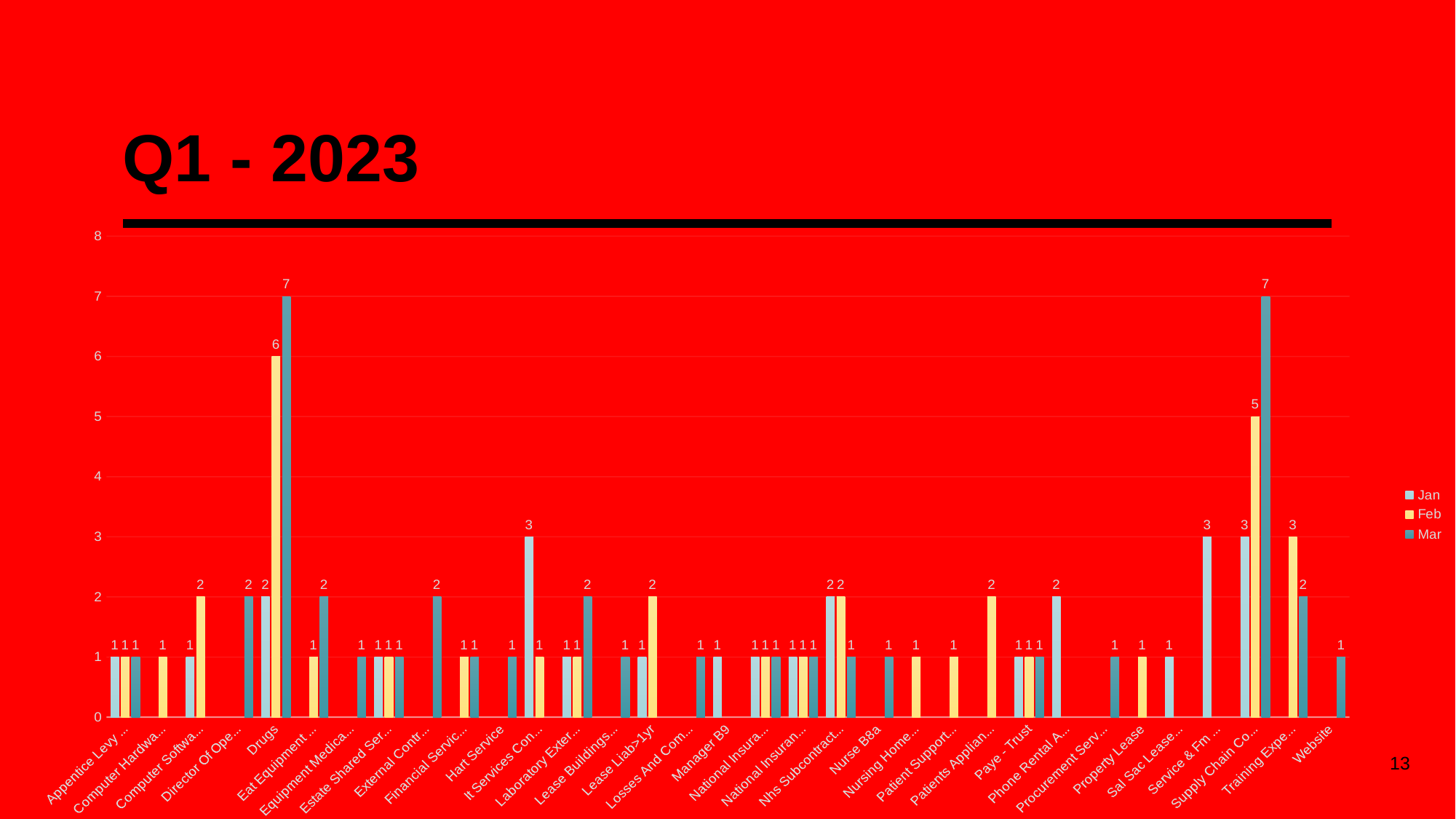

# Q1 - 2023

### Chart

| Category | Jan | Feb | Mar |
|---|---|---|---|
| Appentice Levy - Trust | 1.0 | 1.0 | 1.0 |
| Computer Hardware - Auc Pur | None | 1.0 | None |
| Computer Software/License | 1.0 | 2.0 | None |
| Director Of Operations | None | None | 2.0 |
| Drugs | 2.0 | 6.0 | 7.0 |
| Eat Equipment Purchase | None | 1.0 | 2.0 |
| Equipment Medical - Auc Pur | None | None | 1.0 |
| Estate Shared Service Contract | 1.0 | 1.0 | 1.0 |
| External Contracts | None | None | 2.0 |
| Financial Services Contract | None | 1.0 | 1.0 |
| Hart Service | None | None | 1.0 |
| It Services Contract | 3.0 | 1.0 | None |
| Laboratory External Tests | 1.0 | 1.0 | 2.0 |
| Lease Buildings Insurance | None | None | 1.0 |
| Lease Liab>1yr | 1.0 | 2.0 | None |
| Losses And Compensation | None | None | 1.0 |
| Manager B9 | 1.0 | None | None |
| National Insurance - Ees | 1.0 | 1.0 | 1.0 |
| National Insurance - Ers | 1.0 | 1.0 | 1.0 |
| Nhs Subcontracted Services | 2.0 | 2.0 | 1.0 |
| Nurse B8a | None | None | 1.0 |
| Nursing Home Beds | None | 1.0 | None |
| Patient Support Service | None | 1.0 | None |
| Patients Appliances Purchase | None | 2.0 | None |
| Paye - Trust | 1.0 | 1.0 | 1.0 |
| Phone Rental And Calls | 2.0 | None | None |
| Procurement Services Contract | None | None | 1.0 |
| Property Lease | None | 1.0 | None |
| Sal Sac Lease Cars | 1.0 | None | None |
| Service & Fm Charge | 3.0 | None | None |
| Supply Chain Control<1yr | 3.0 | 5.0 | 7.0 |
| Training Expenses | None | 3.0 | 2.0 |
| Website | None | None | 1.0 |
13